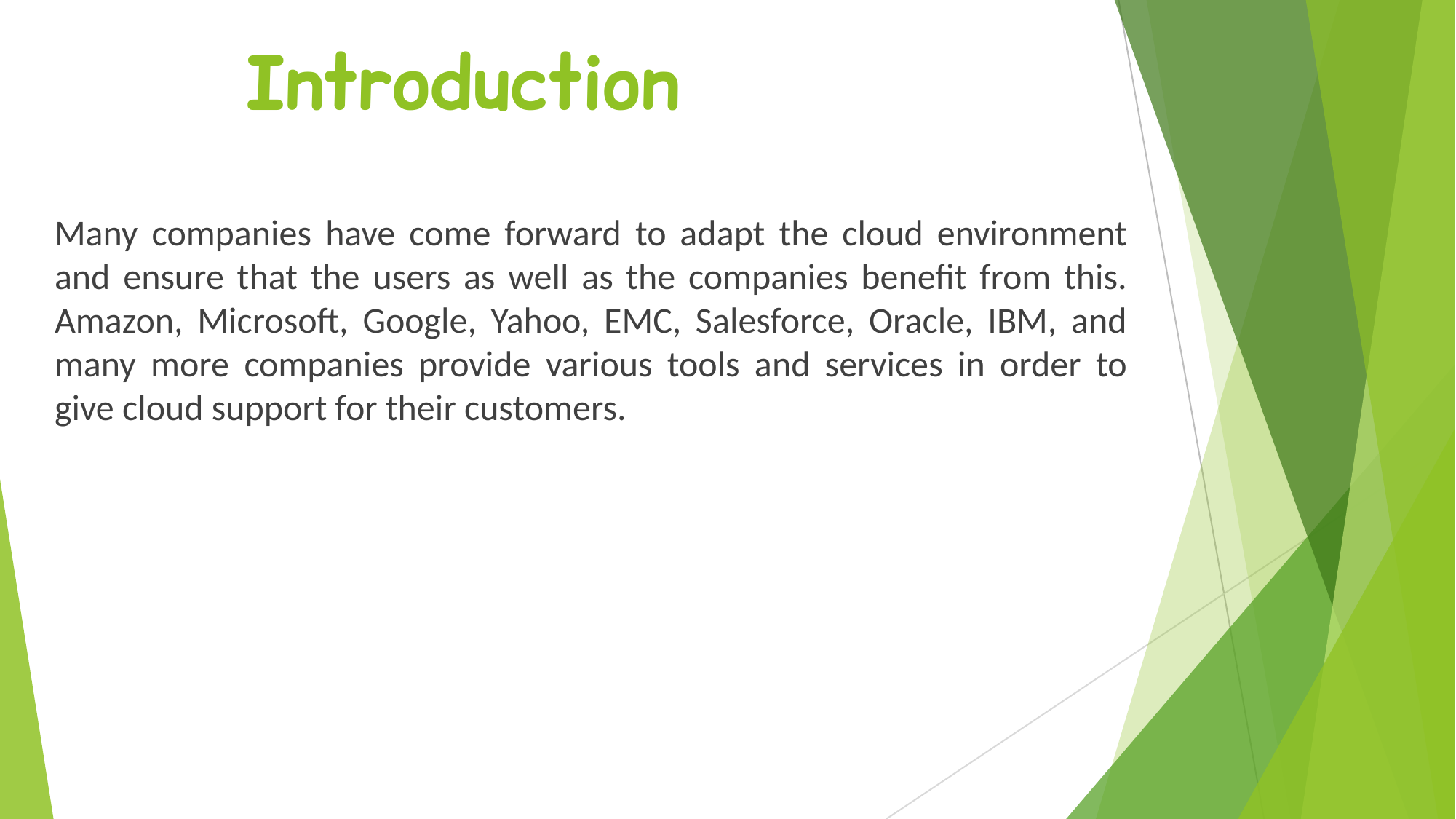

# Introduction
Many companies have come forward to adapt the cloud environment and ensure that the users as well as the companies benefit from this. Amazon, Microsoft, Google, Yahoo, EMC, Salesforce, Oracle, IBM, and many more companies provide various tools and services in order to give cloud support for their customers.